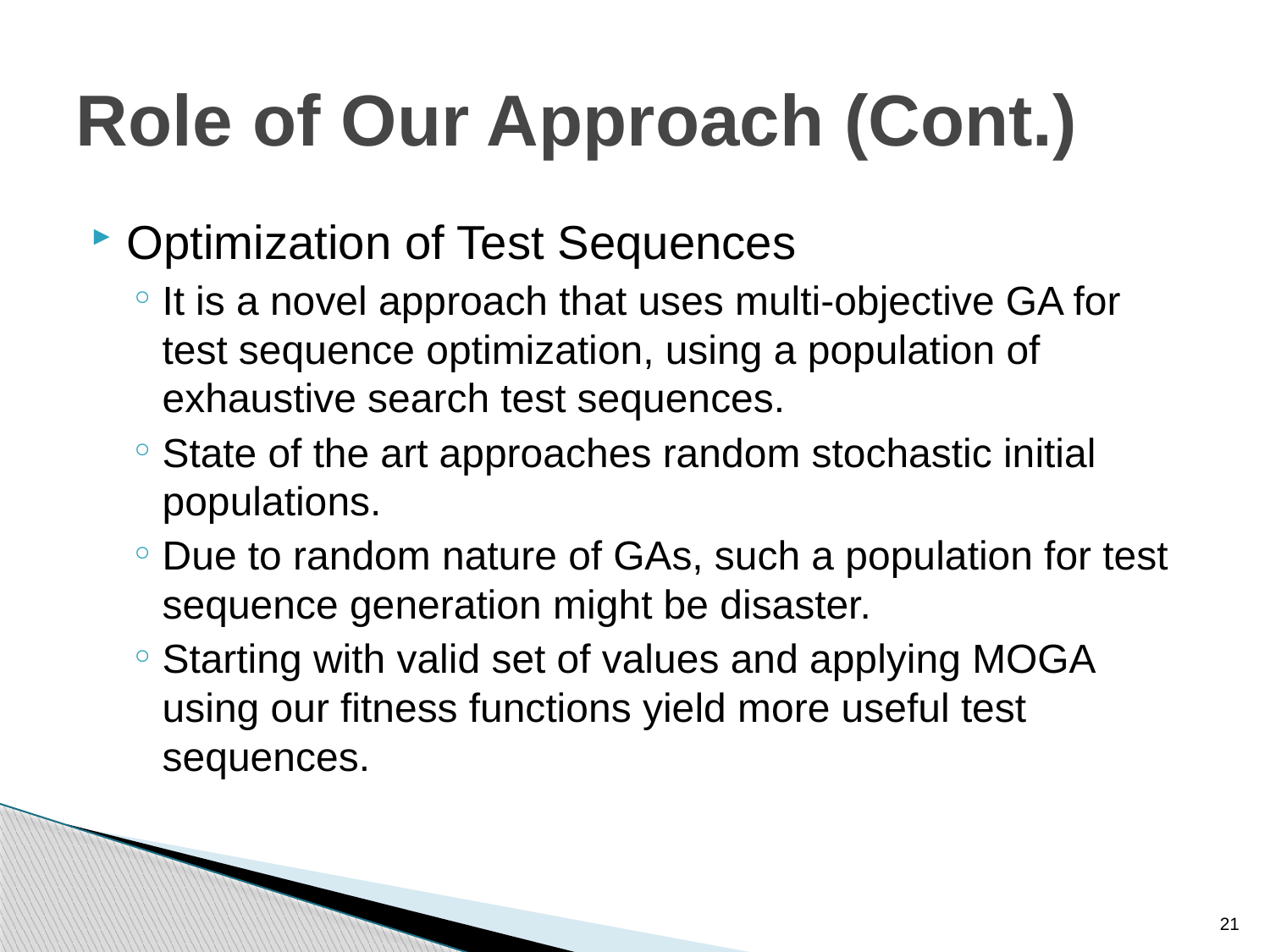

# Role of Our Approach (Cont.)
Optimization of Test Sequences
It is a novel approach that uses multi-objective GA for test sequence optimization, using a population of exhaustive search test sequences.
State of the art approaches random stochastic initial populations.
Due to random nature of GAs, such a population for test sequence generation might be disaster.
Starting with valid set of values and applying MOGA using our fitness functions yield more useful test sequences.

21